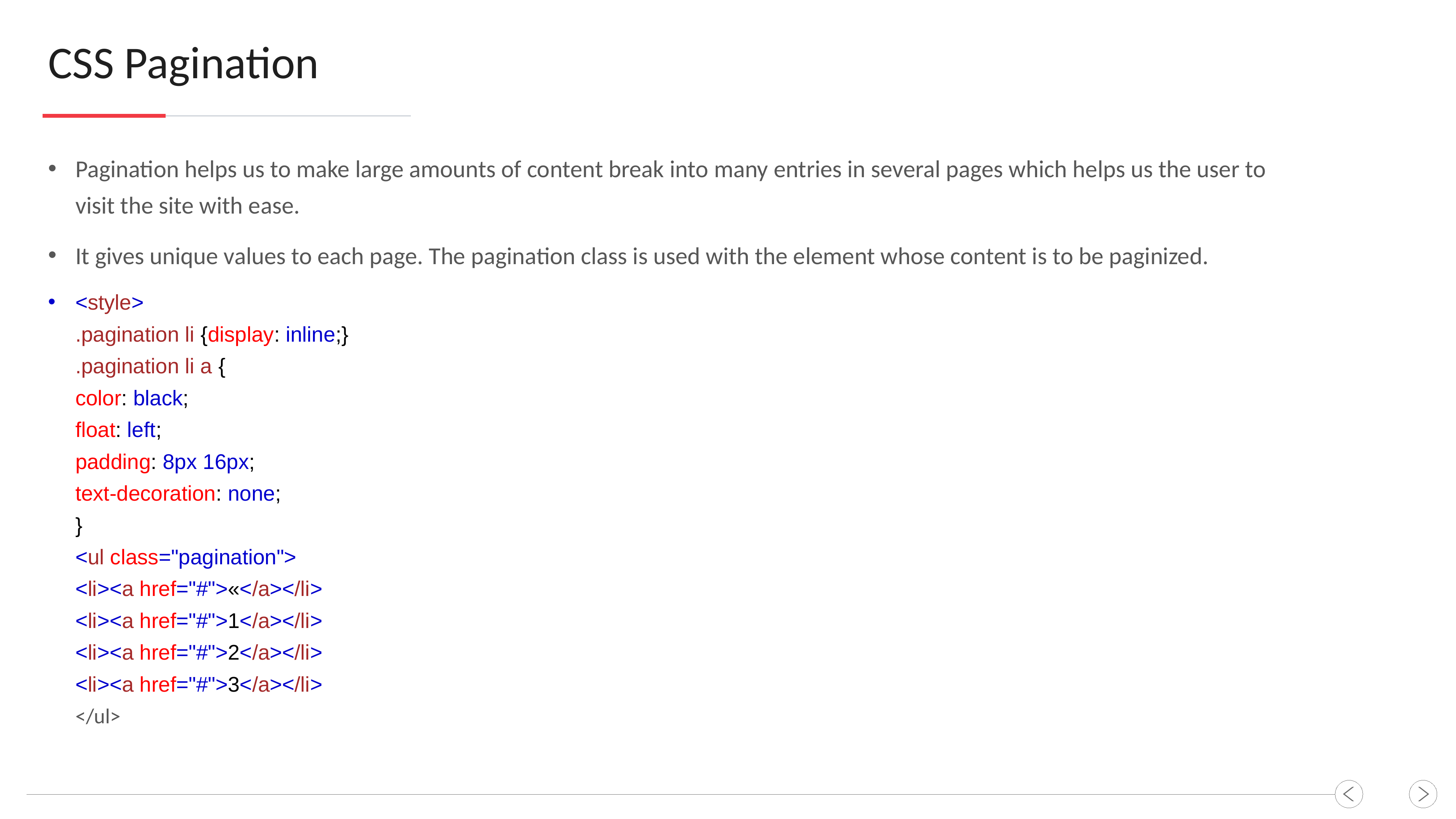

CSS Pagination
Pagination helps us to make large amounts of content break into many entries in several pages which helps us the user to visit the site with ease.
It gives unique values to each page. The pagination class is used with the element whose content is to be paginized.
<style>
.pagination li {display: inline;}
.pagination li a {
color: black;
float: left;
padding: 8px 16px;
text-decoration: none;
}
<ul class="pagination">
<li><a href="#">«</a></li>
<li><a href="#">1</a></li>
<li><a href="#">2</a></li>
<li><a href="#">3</a></li>
</ul>